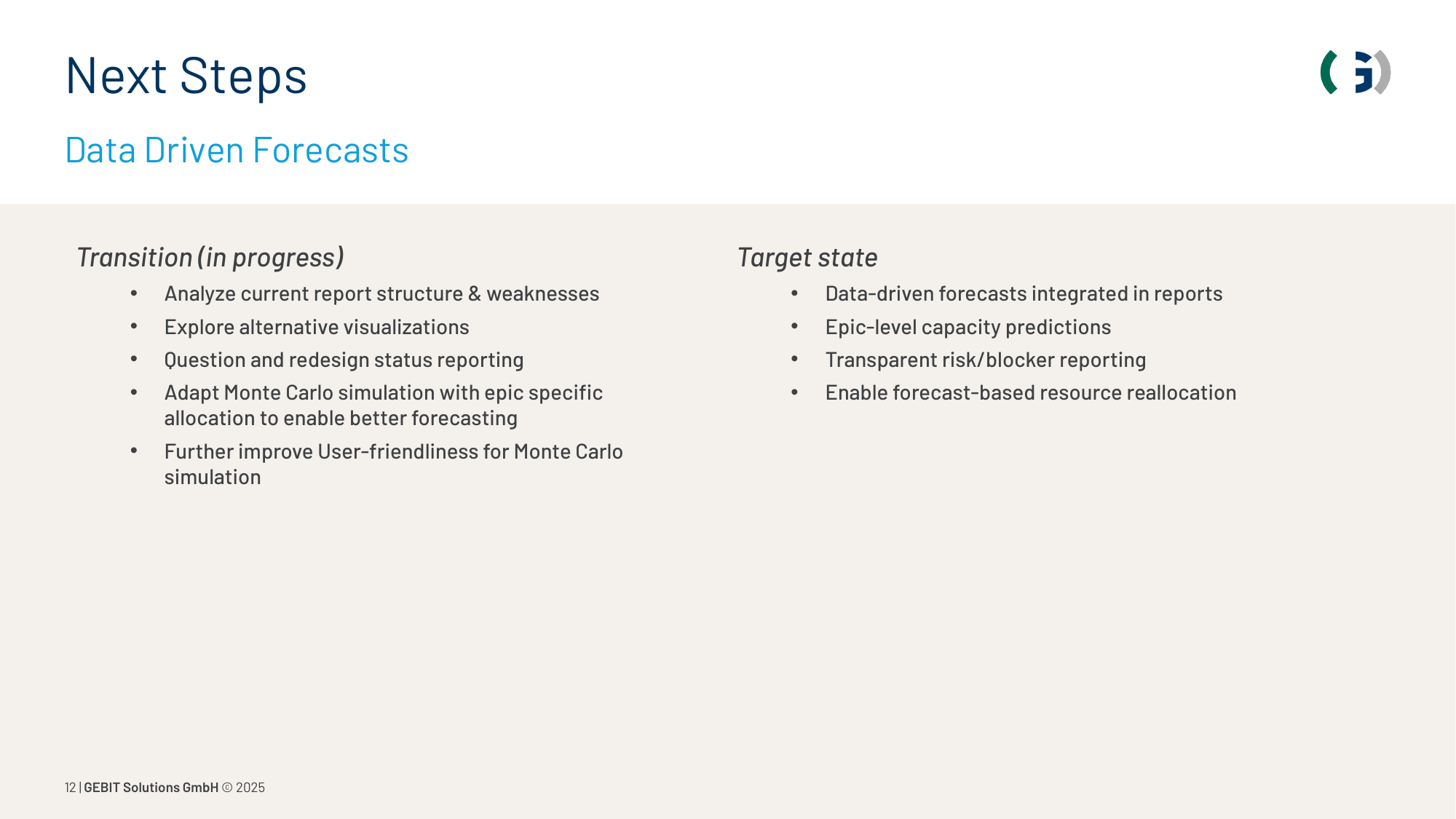

Next Steps
Data Driven Forecasts
Transition (in progress)
Analyze current report structure & weaknesses
Explore alternative visualizations
Question and redesign status reporting
Adapt Monte Carlo simulation with epic specific allocation to enable better forecasting
Further improve User-friendliness for Monte Carlo simulation
Target state
Data-driven forecasts integrated in reports
Epic-level capacity predictions
Transparent risk/blocker reporting
Enable forecast-based resource reallocation